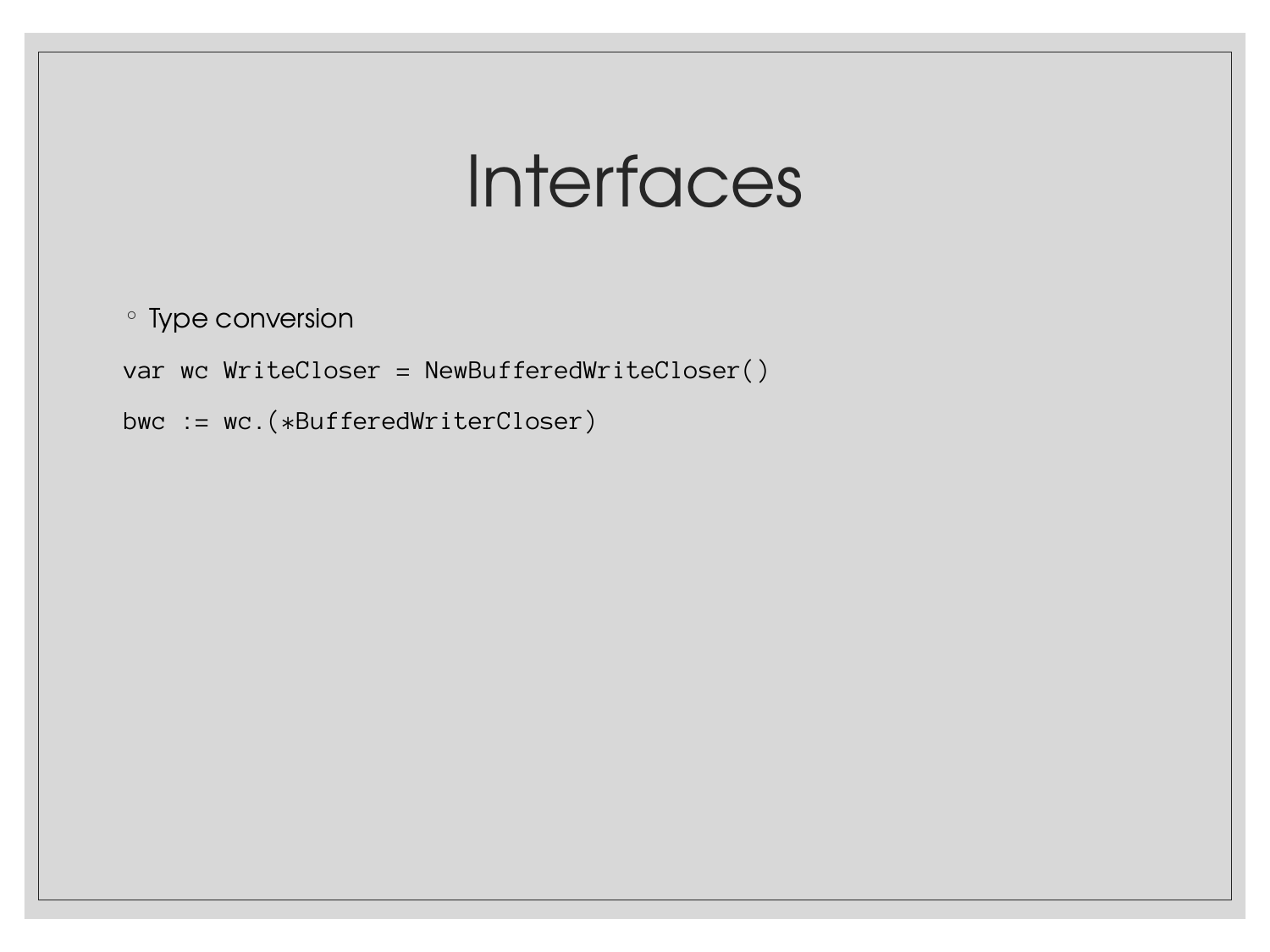

# Interfaces
Type conversion
var wc WriteCloser = NewBufferedWriteCloser()
bwc := wc.(*BufferedWriterCloser)